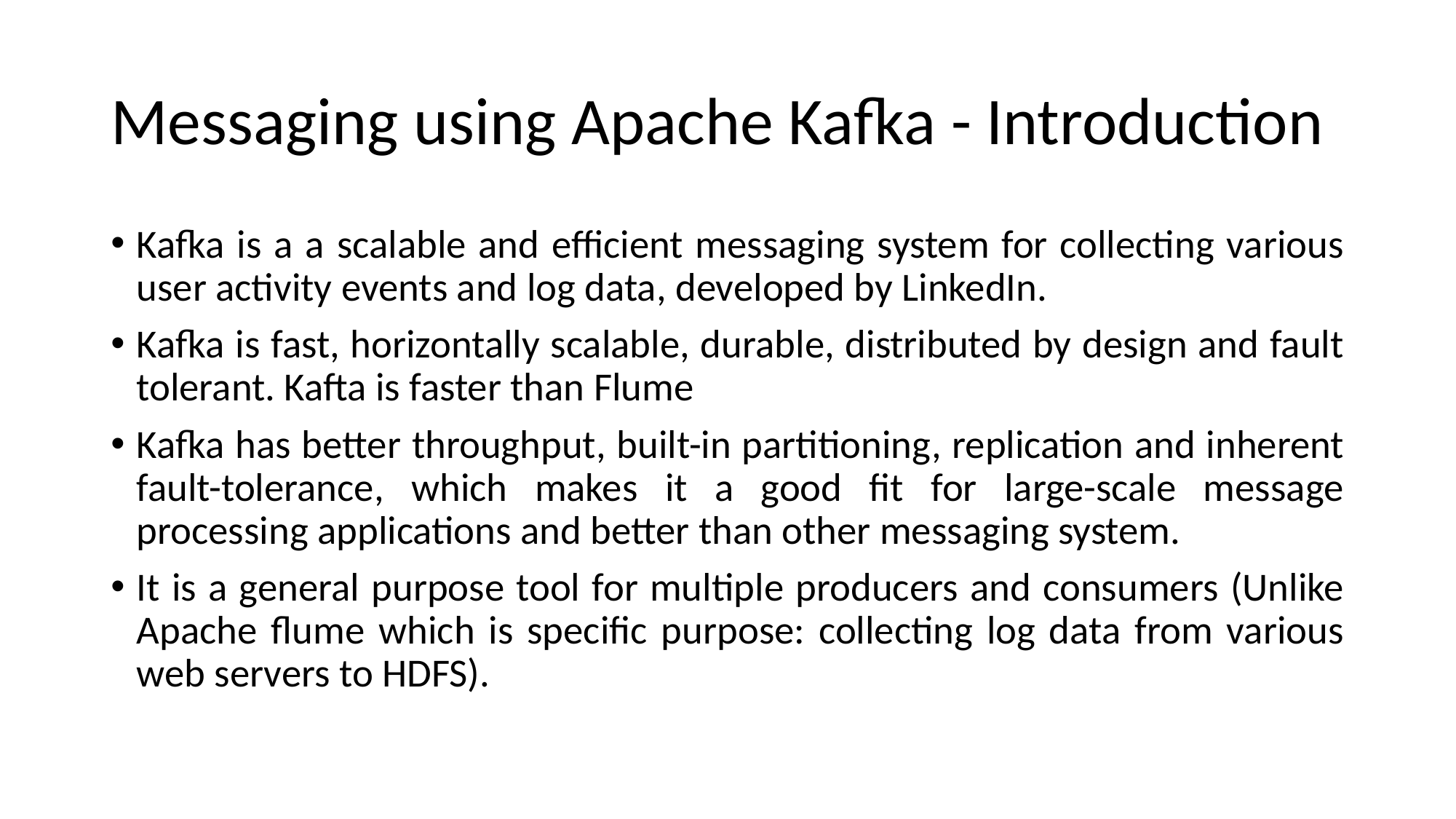

# Messaging using Apache Kafka - Introduction
Kafka is a a scalable and efficient messaging system for collecting various user activity events and log data, developed by LinkedIn.
Kafka is fast, horizontally scalable, durable, distributed by design and fault tolerant. Kafta is faster than Flume
Kafka has better throughput, built-in partitioning, replication and inherent fault-tolerance, which makes it a good fit for large-scale message processing applications and better than other messaging system.
It is a general purpose tool for multiple producers and consumers (Unlike Apache flume which is specific purpose: collecting log data from various web servers to HDFS).